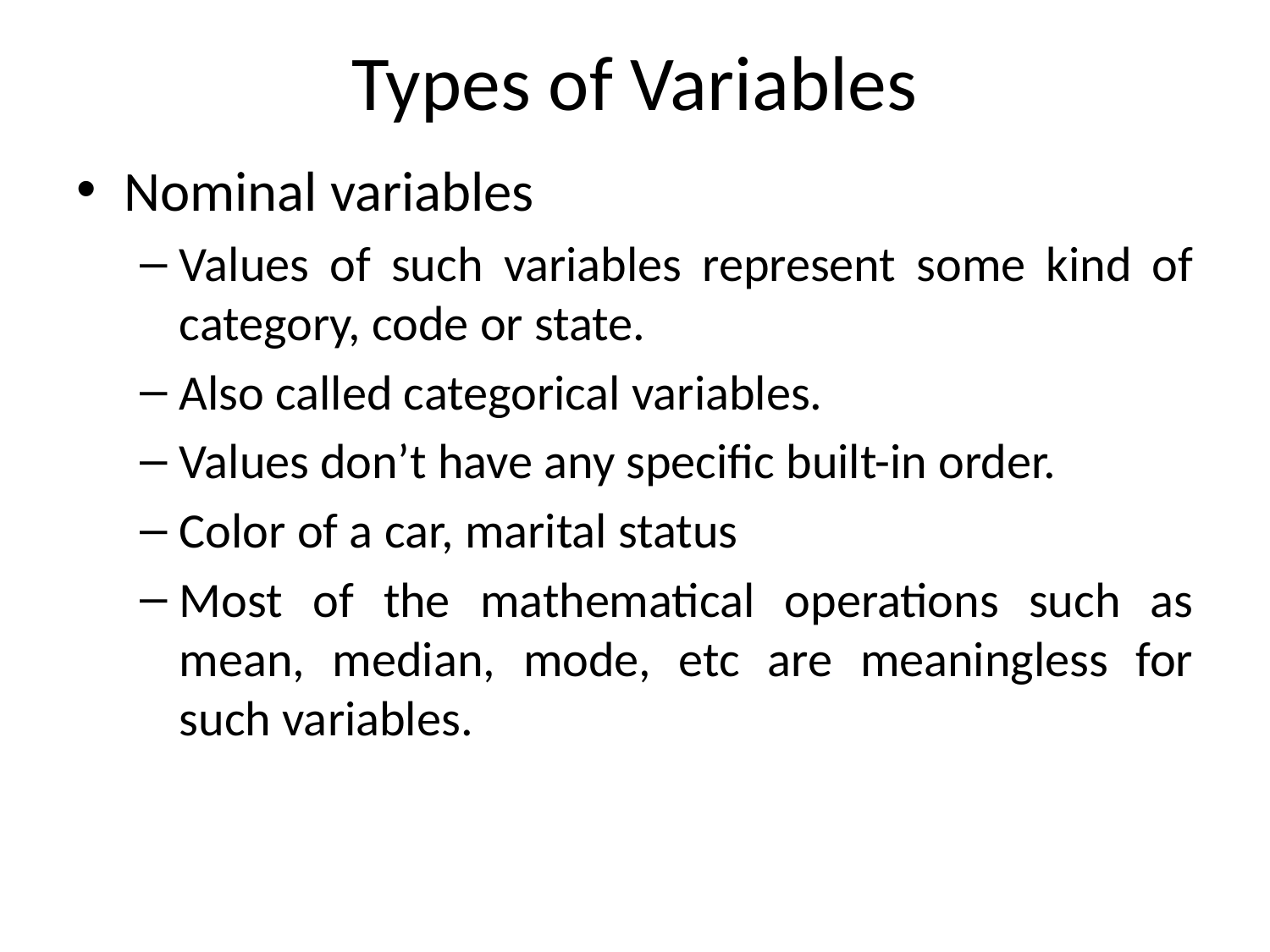

# Types of Variables
Nominal variables
Values of such variables represent some kind of category, code or state.
Also called categorical variables.
Values don’t have any specific built-in order.
Color of a car, marital status
Most of the mathematical operations such as mean, median, mode, etc are meaningless for such variables.